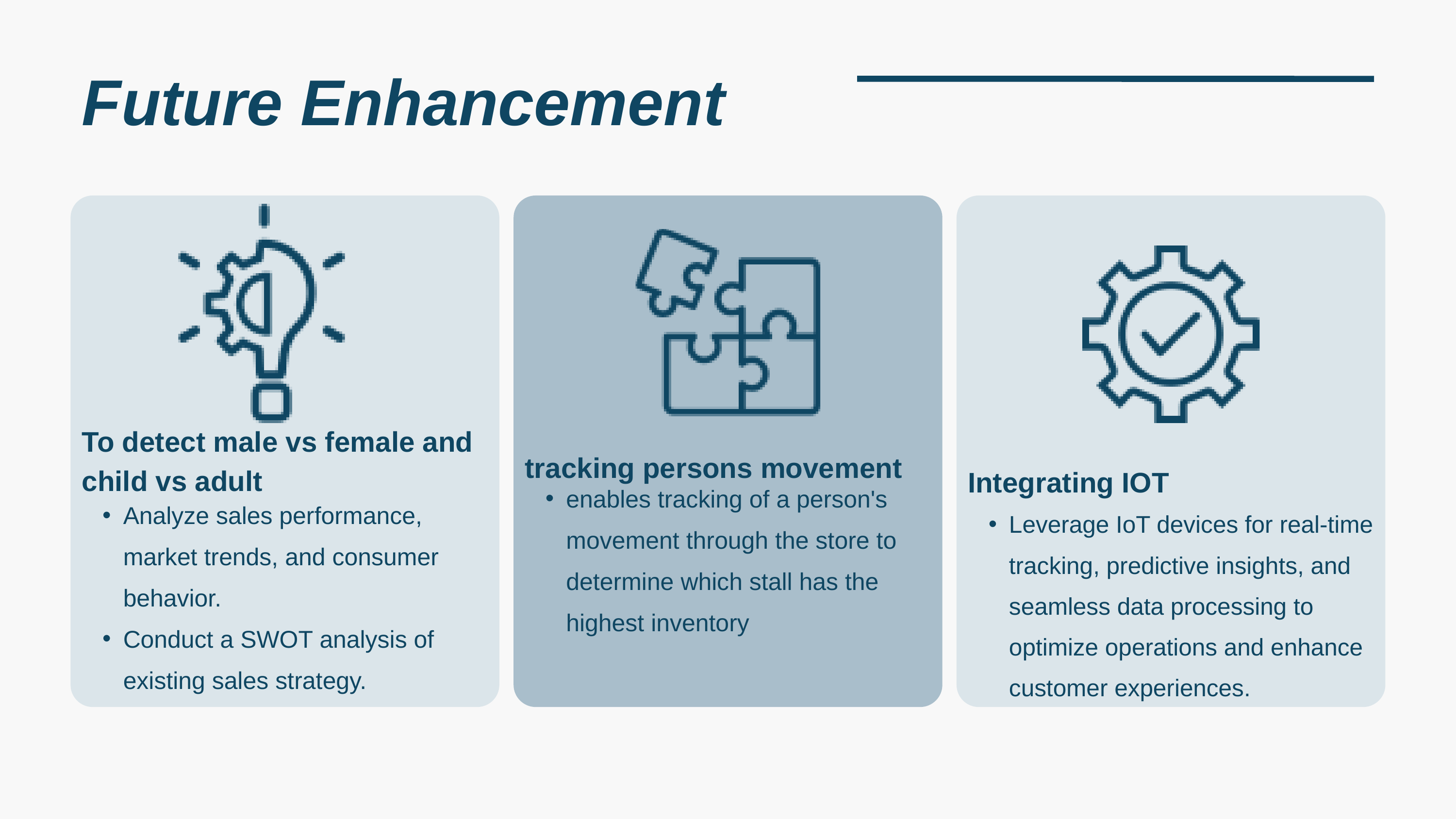

Future Enhancement

To detect male vs female and child vs adult
tracking persons movement
Integrating IOT
enables tracking of a person's movement through the store to determine which stall has the highest inventory

Analyze sales performance, market trends, and consumer behavior.
Conduct a SWOT analysis of existing sales strategy.
Leverage IoT devices for real-time tracking, predictive insights, and seamless data processing to optimize operations and enhance customer experiences.